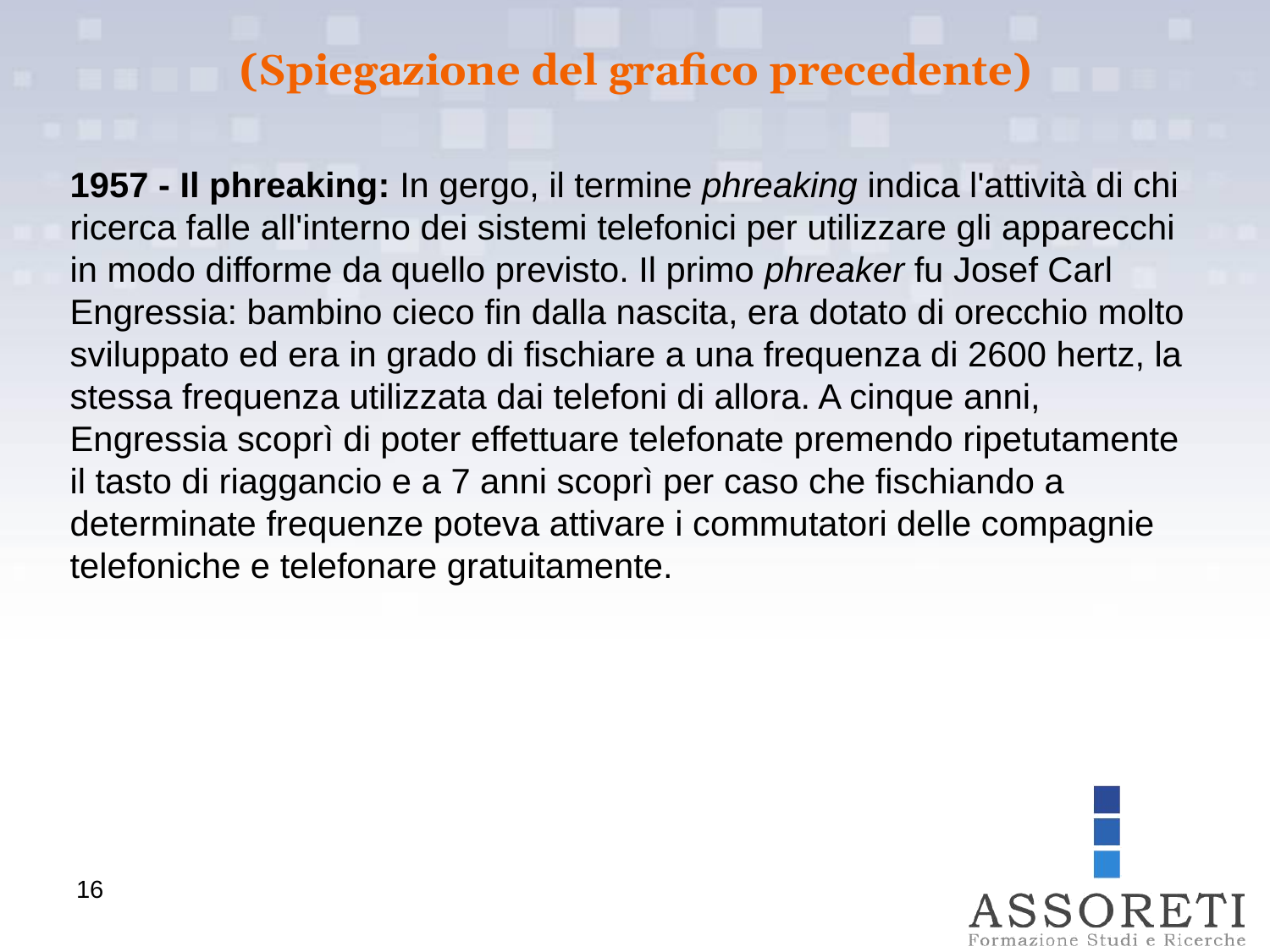

(Spiegazione del grafico precedente)
1957 - Il phreaking: In gergo, il termine phreaking indica l'attività di chi ricerca falle all'interno dei sistemi telefonici per utilizzare gli apparecchi in modo difforme da quello previsto. Il primo phreaker fu Josef Carl Engressia: bambino cieco fin dalla nascita, era dotato di orecchio molto sviluppato ed era in grado di fischiare a una frequenza di 2600 hertz, la stessa frequenza utilizzata dai telefoni di allora. A cinque anni, Engressia scoprì di poter effettuare telefonate premendo ripetutamente il tasto di riaggancio e a 7 anni scoprì per caso che fischiando a determinate frequenze poteva attivare i commutatori delle compagnie telefoniche e telefonare gratuitamente.
16